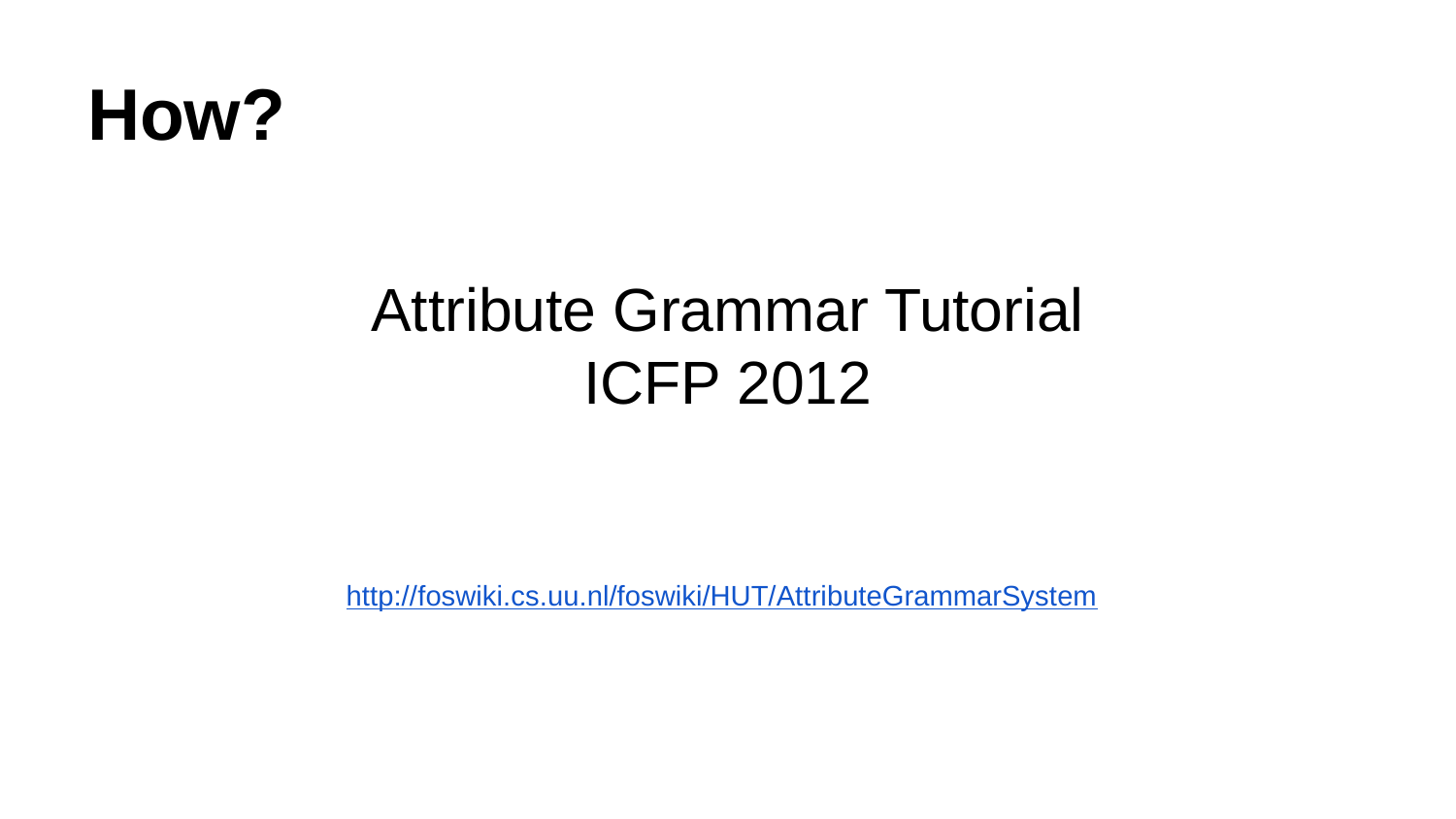

# How?
Attribute Grammar Tutorial
ICFP 2012
http://foswiki.cs.uu.nl/foswiki/HUT/AttributeGrammarSystem